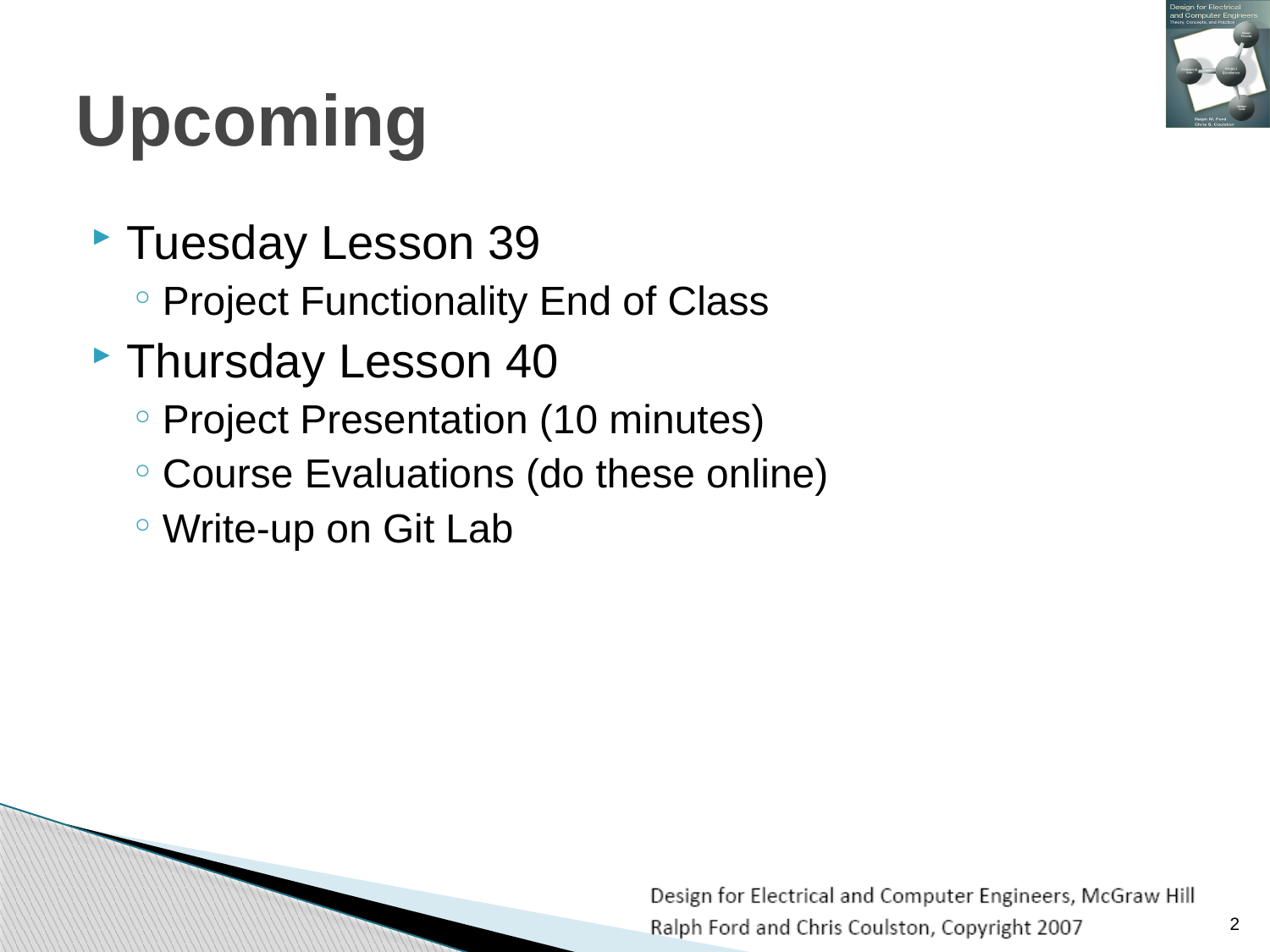

# Upcoming
Tuesday Lesson 39
Project Functionality End of Class
Thursday Lesson 40
Project Presentation (10 minutes)
Course Evaluations (do these online)
Write-up on Git Lab

2